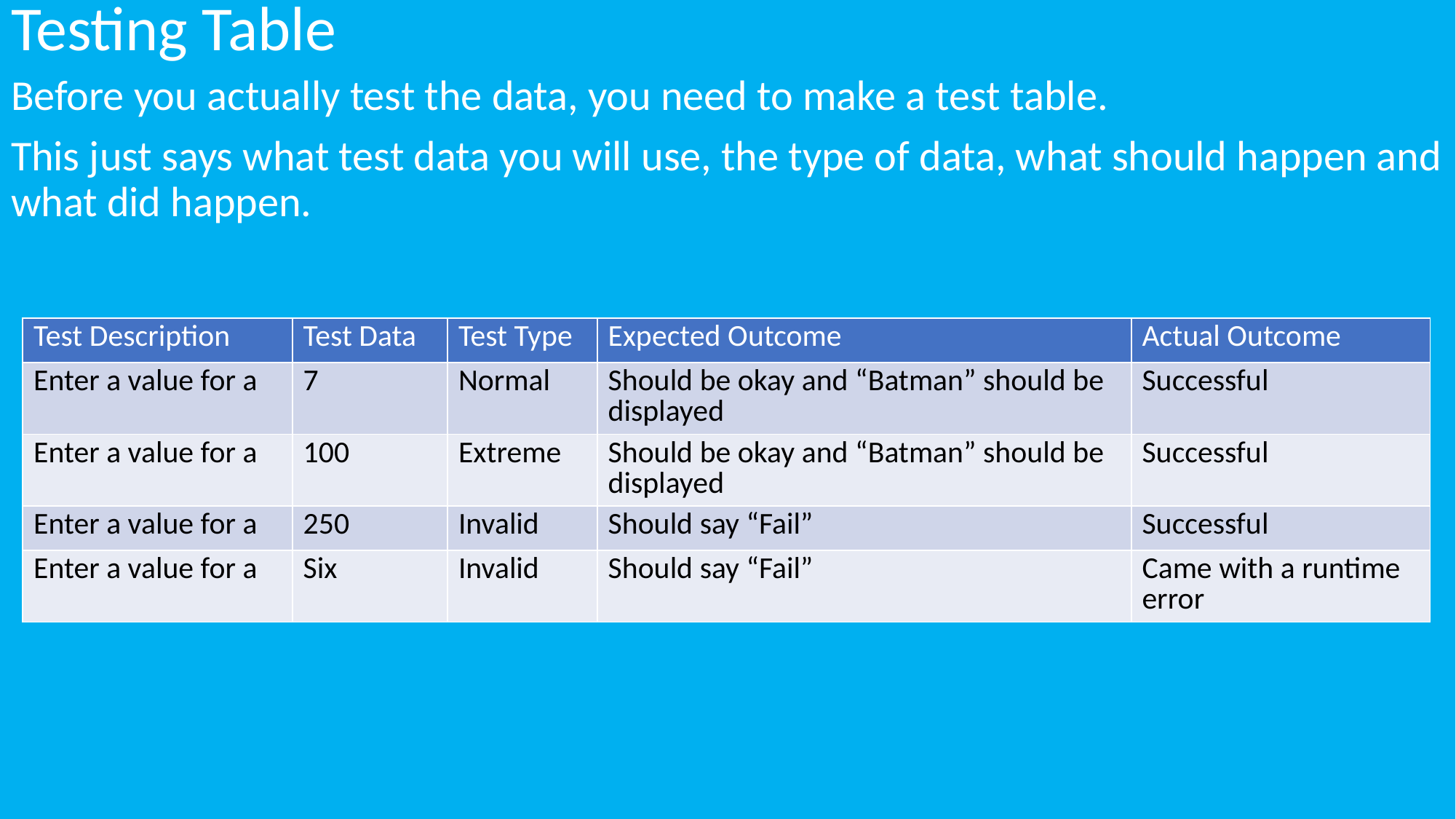

# Testing Table
Before you actually test the data, you need to make a test table.
This just says what test data you will use, the type of data, what should happen and what did happen.

| Test Description | Test Data | Test Type | Expected Outcome | Actual Outcome |
| --- | --- | --- | --- | --- |
| Enter a value for a | 7 | Normal | Should be okay and “Batman” should be displayed | Successful |
| Enter a value for a | 100 | Extreme | Should be okay and “Batman” should be displayed | Successful |
| Enter a value for a | 250 | Invalid | Should say “Fail” | Successful |
| Enter a value for a | Six | Invalid | Should say “Fail” | Came with a runtime error |